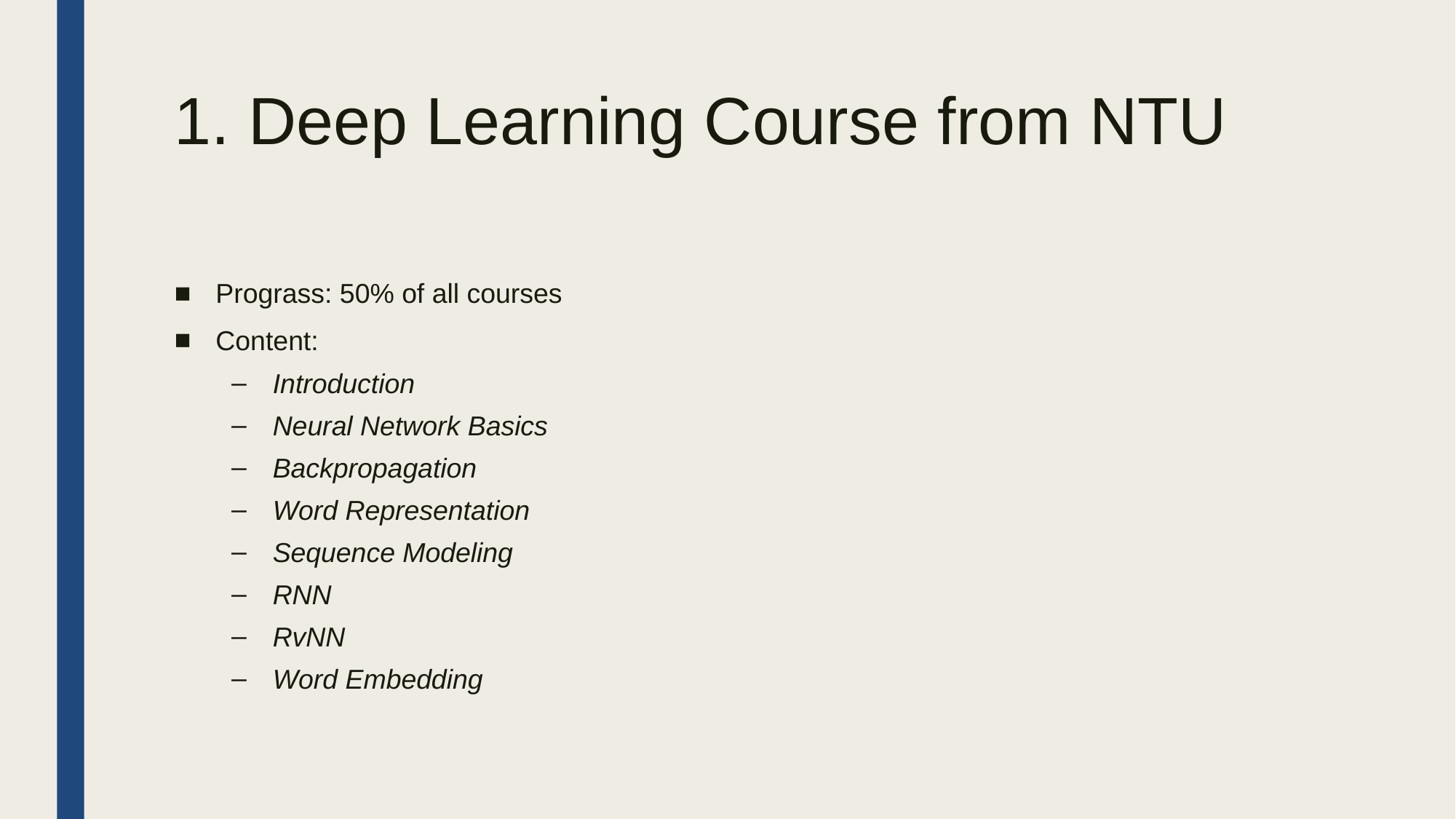

1. Deep Learning Course from NTU
Prograss: 50% of all courses
Content:
Introduction
Neural Network Basics
Backpropagation
Word Representation
Sequence Modeling
RNN
RvNN
Word Embedding